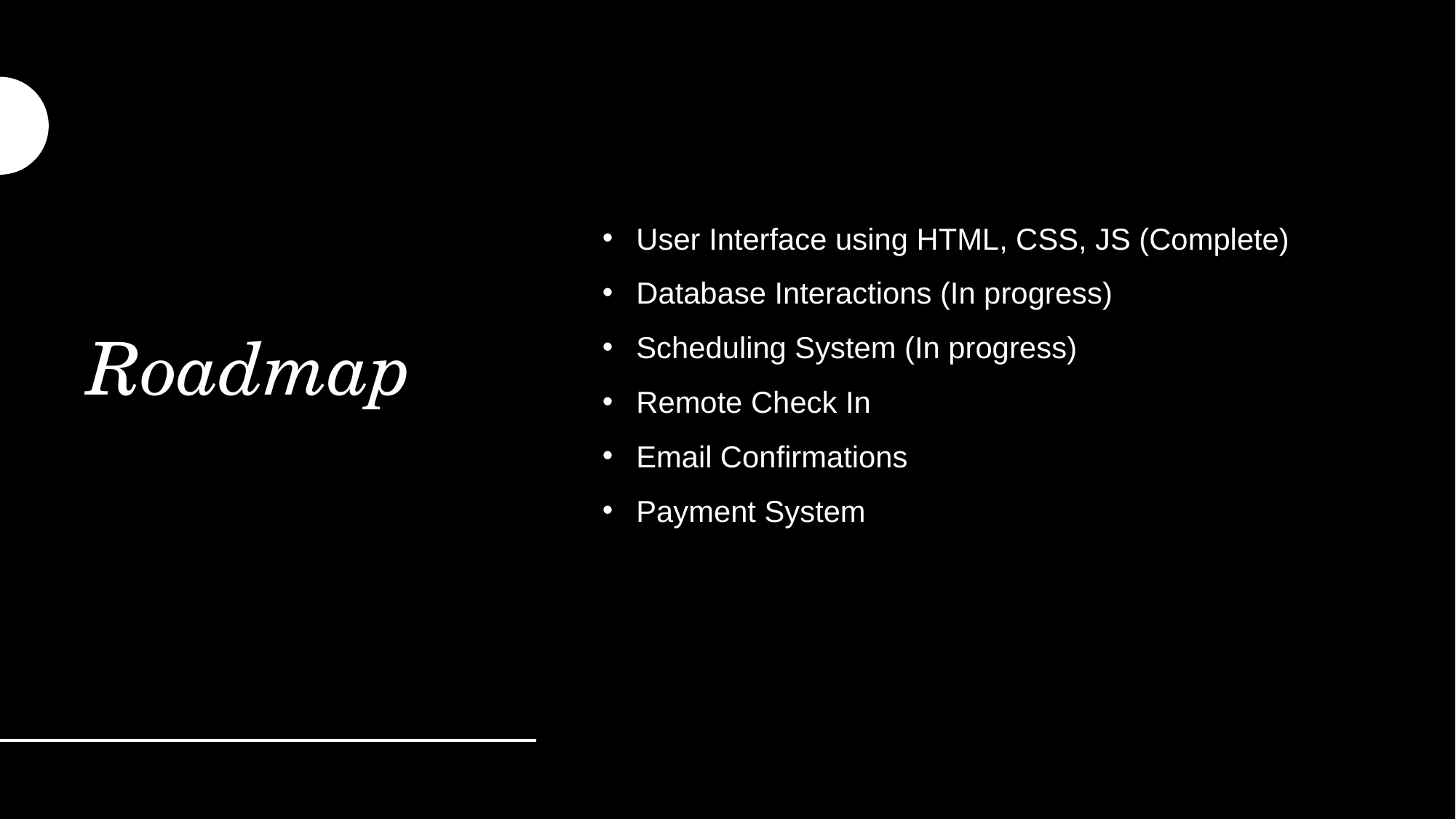

# Roadmap
User Interface using HTML, CSS, JS (Complete)
Database Interactions (In progress)
Scheduling System (In progress)
Remote Check In
Email Confirmations
Payment System